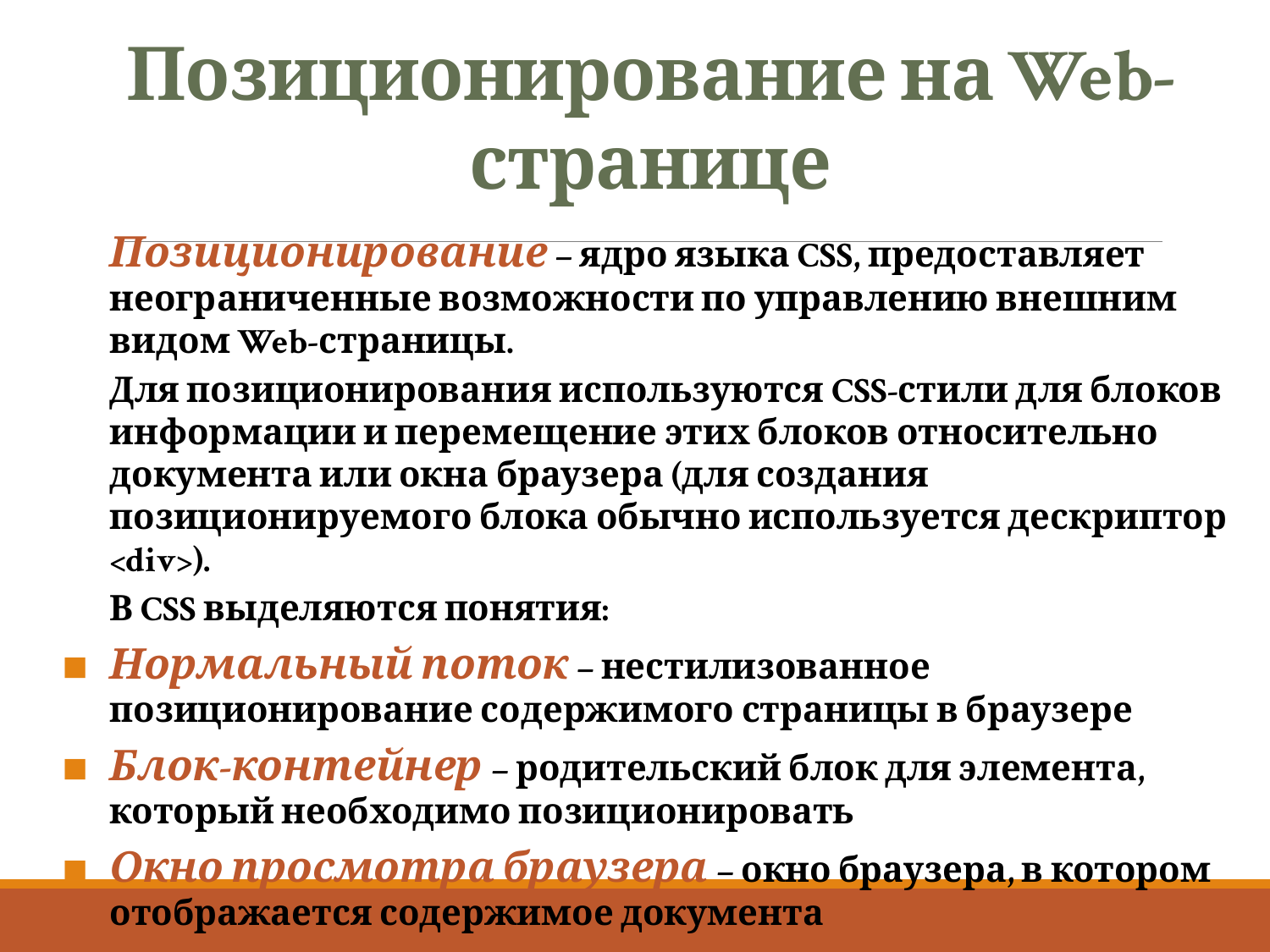

# Позиционирование на Web-странице
	Позиционирование – ядро языка CSS, предоставляет неограниченные возможности по управлению внешним видом Web-страницы.
	Для позиционирования используются CSS-стили для блоков информации и перемещение этих блоков относительно документа или окна браузера (для создания позиционируемого блока обычно используется дескриптор <div>).
	В CSS выделяются понятия:
Нормальный поток – нестилизованное позиционирование содержимого страницы в браузере
Блок-контейнер – родительский блок для элемента, который необходимо позиционировать
Окно просмотра браузера – окно браузера, в котором отображается содержимое документа